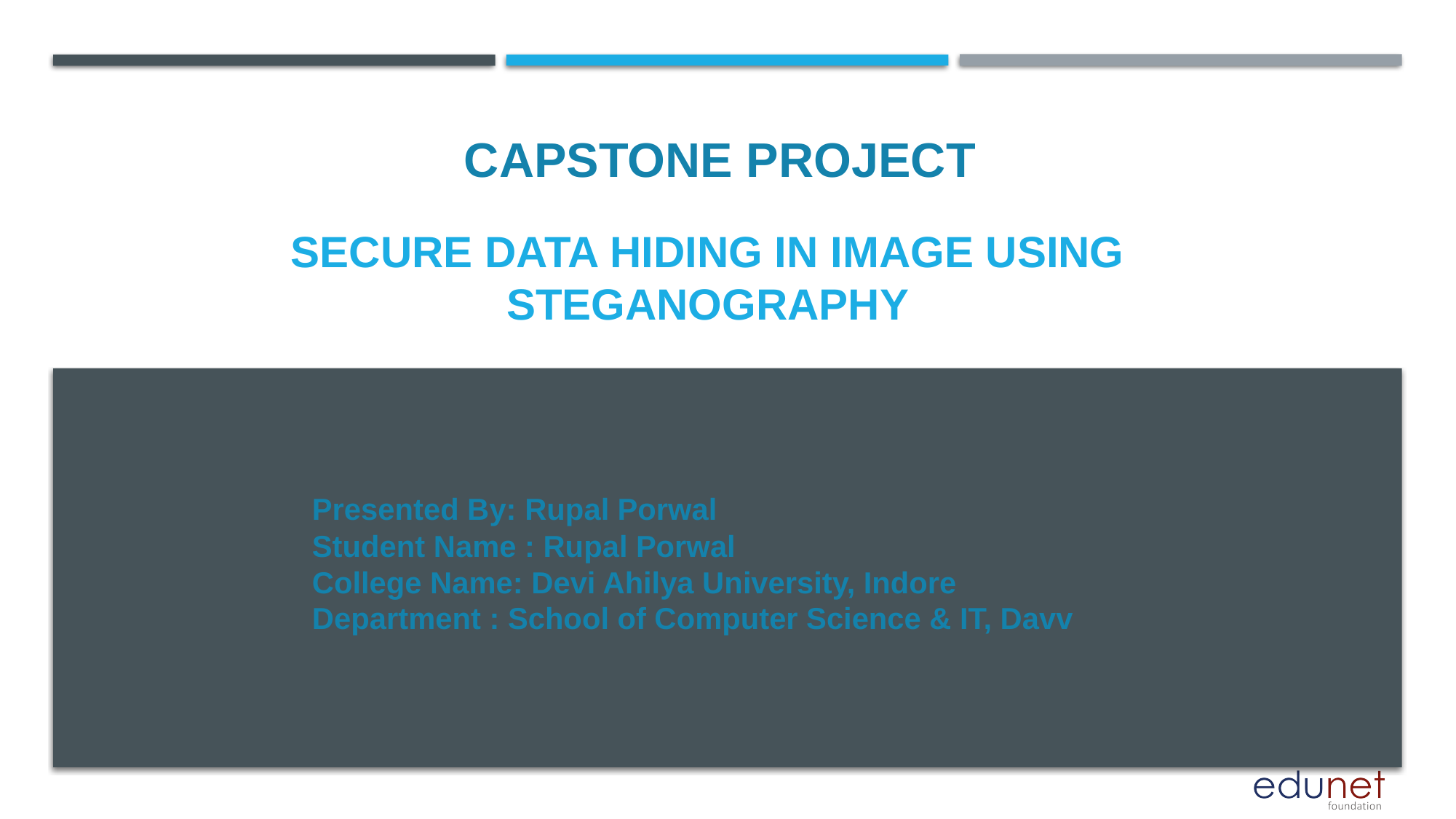

CAPSTONE PROJECT
# Secure Data Hiding in Image Using Steganography
Presented By: Rupal Porwal
Student Name : Rupal Porwal
College Name: Devi Ahilya University, Indore
Department : School of Computer Science & IT, Davv